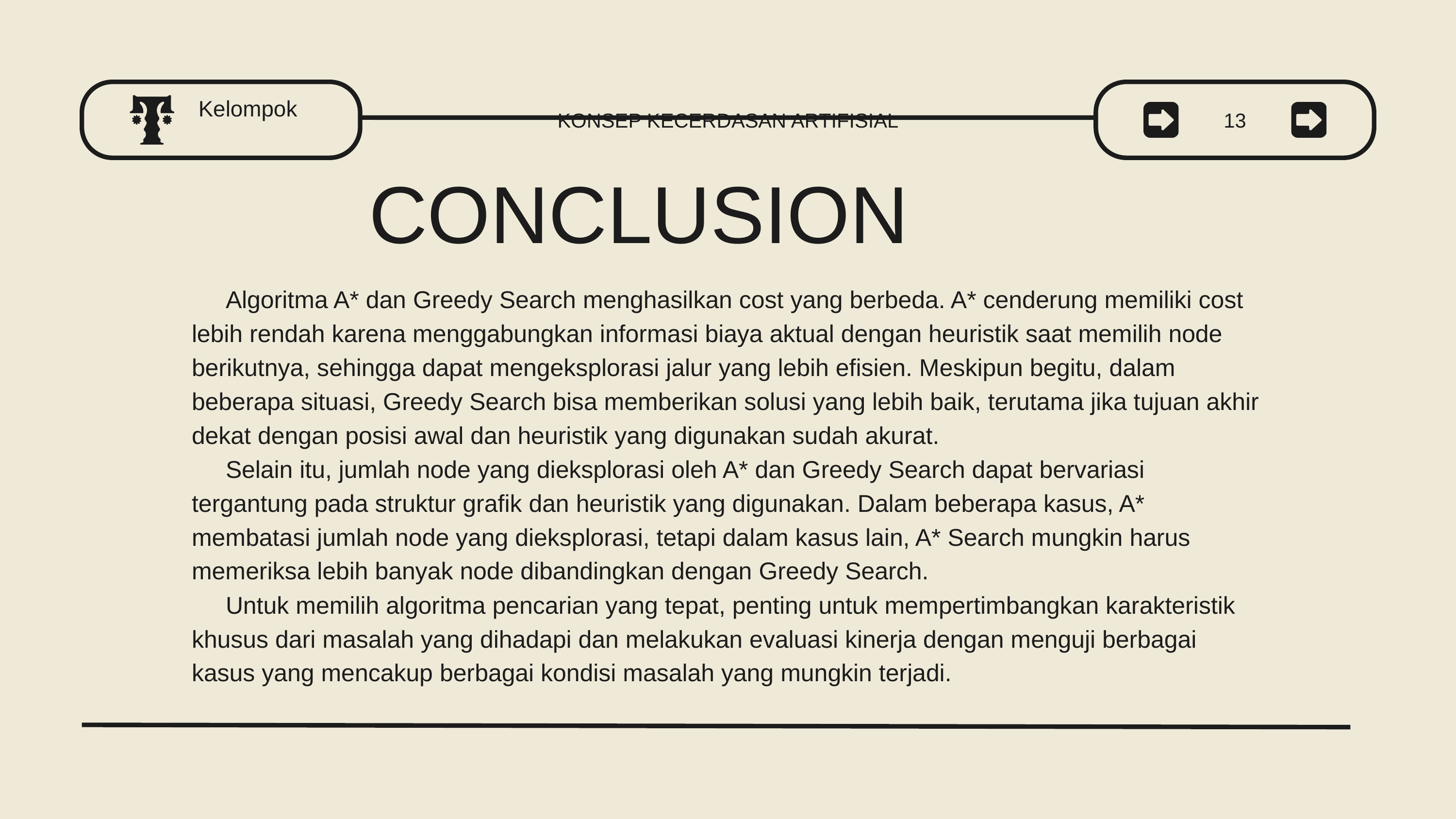

Kelompok

KONSEP KECERDASAN ARTIFISIAL
13

CONCLUSION
     Algoritma A* dan Greedy Search menghasilkan cost yang berbeda. A* cenderung memiliki cost lebih rendah karena menggabungkan informasi biaya aktual dengan heuristik saat memilih node berikutnya, sehingga dapat mengeksplorasi jalur yang lebih efisien. Meskipun begitu, dalam beberapa situasi, Greedy Search bisa memberikan solusi yang lebih baik, terutama jika tujuan akhir dekat dengan posisi awal dan heuristik yang digunakan sudah akurat.
     Selain itu, jumlah node yang dieksplorasi oleh A* dan Greedy Search dapat bervariasi tergantung pada struktur grafik dan heuristik yang digunakan. Dalam beberapa kasus, A* membatasi jumlah node yang dieksplorasi, tetapi dalam kasus lain, A* Search mungkin harus memeriksa lebih banyak node dibandingkan dengan Greedy Search.
     Untuk memilih algoritma pencarian yang tepat, penting untuk mempertimbangkan karakteristik khusus dari masalah yang dihadapi dan melakukan evaluasi kinerja dengan menguji berbagai kasus yang mencakup berbagai kondisi masalah yang mungkin terjadi.